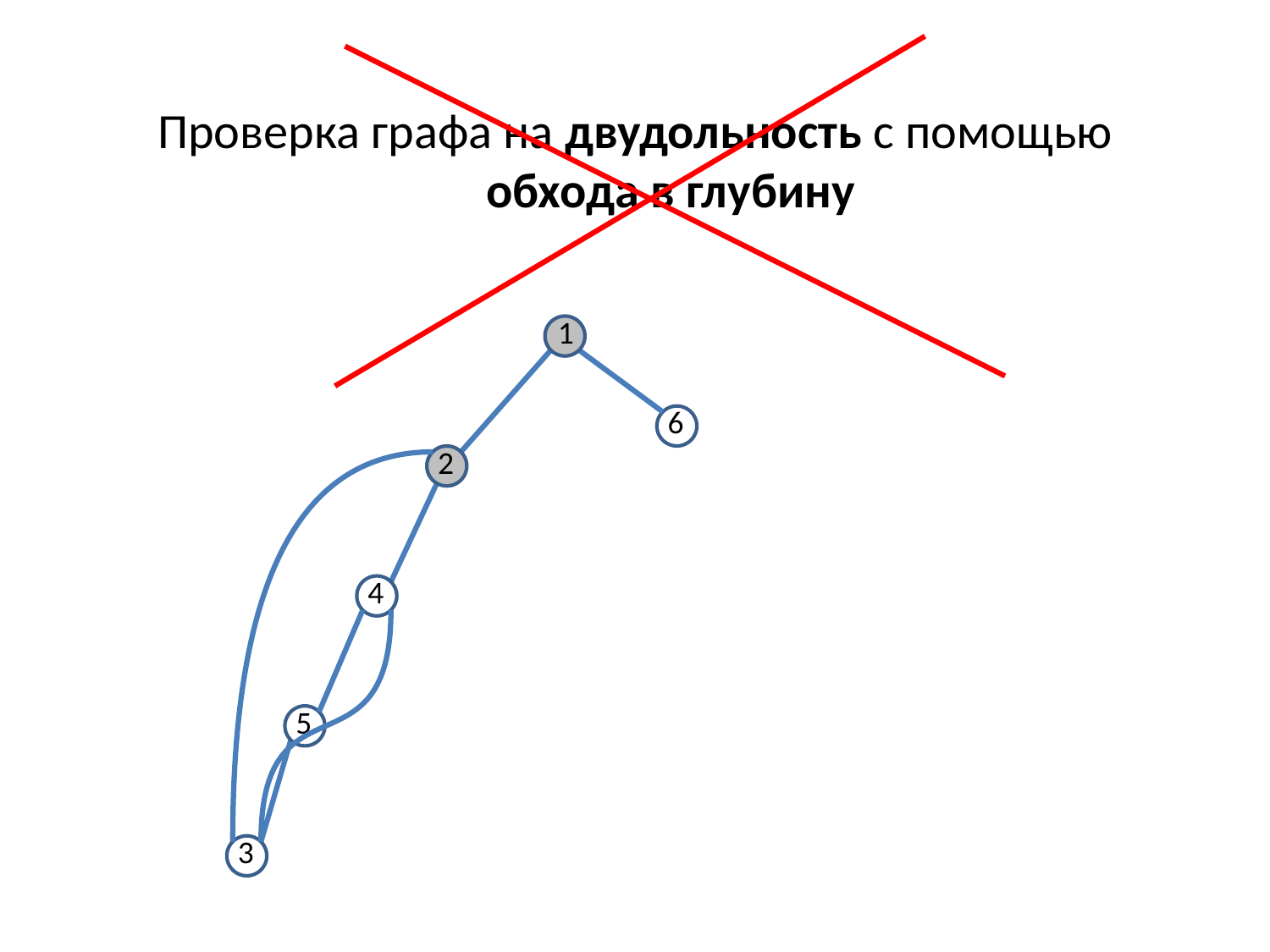

Проверка графа на двудольность с помощью обхода в глубину
1

6

2

4

5

3